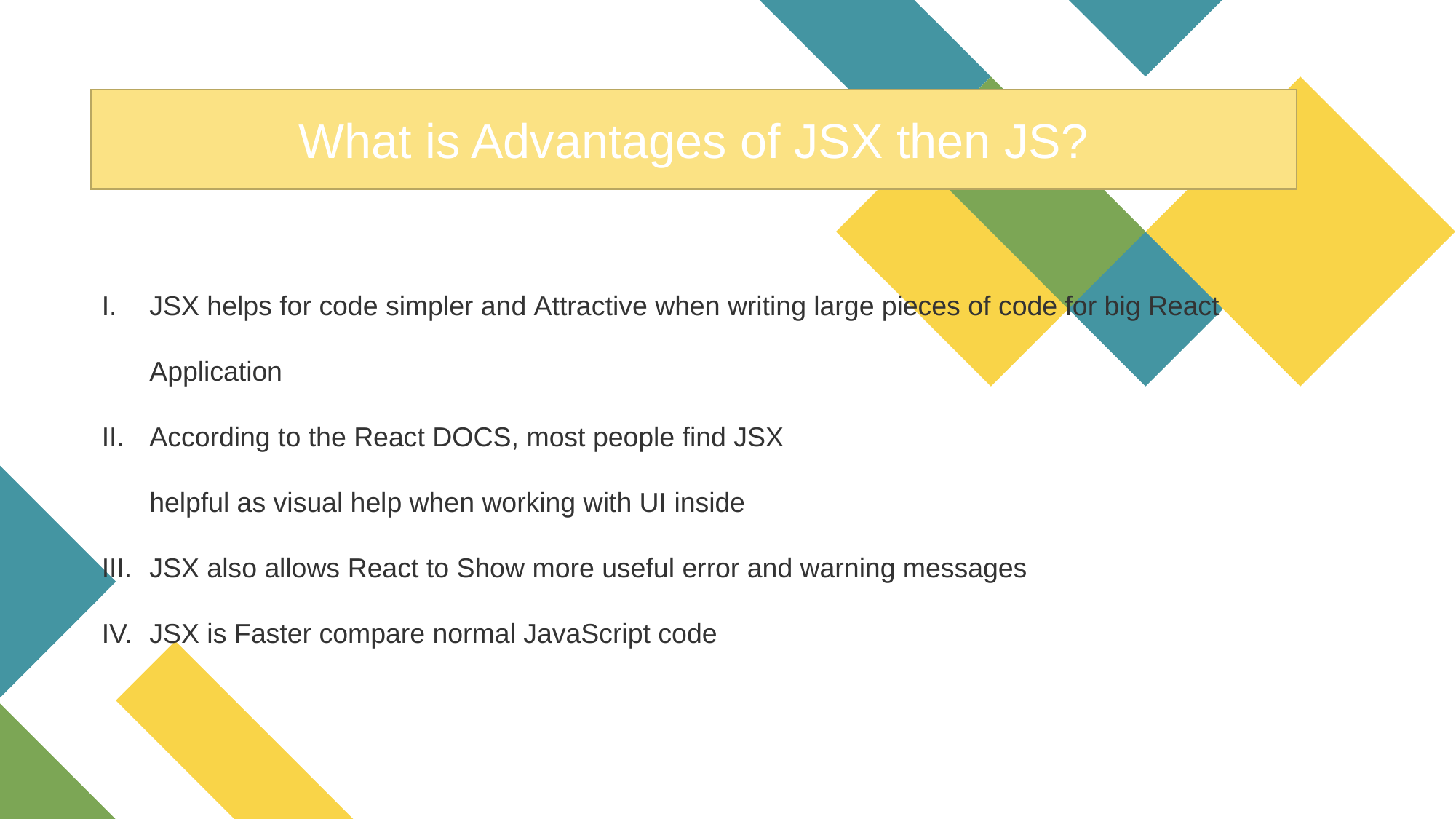

What is Advantages of JSX then JS?
JSX helps for code simpler and Attractive when writing large pieces of code for big React Application
According to the React DOCS, most people find JSX helpful as visual help when working with UI inside
JSX also allows React to Show more useful error and warning messages
JSX is Faster compare normal JavaScript code